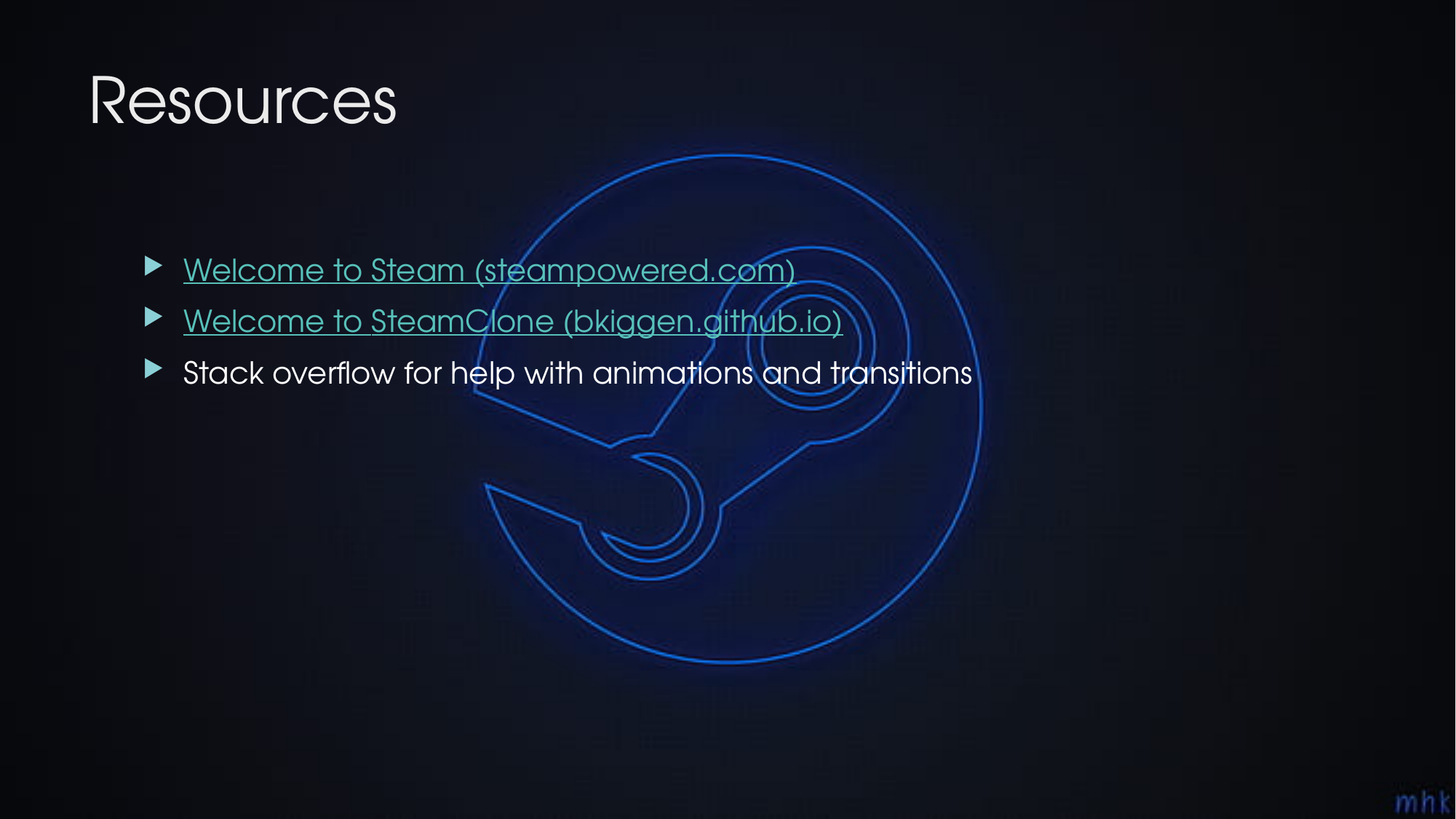

# Resources
Welcome to Steam (steampowered.com)
Welcome to SteamClone (bkiggen.github.io)
Stack overflow for help with animations and transitions